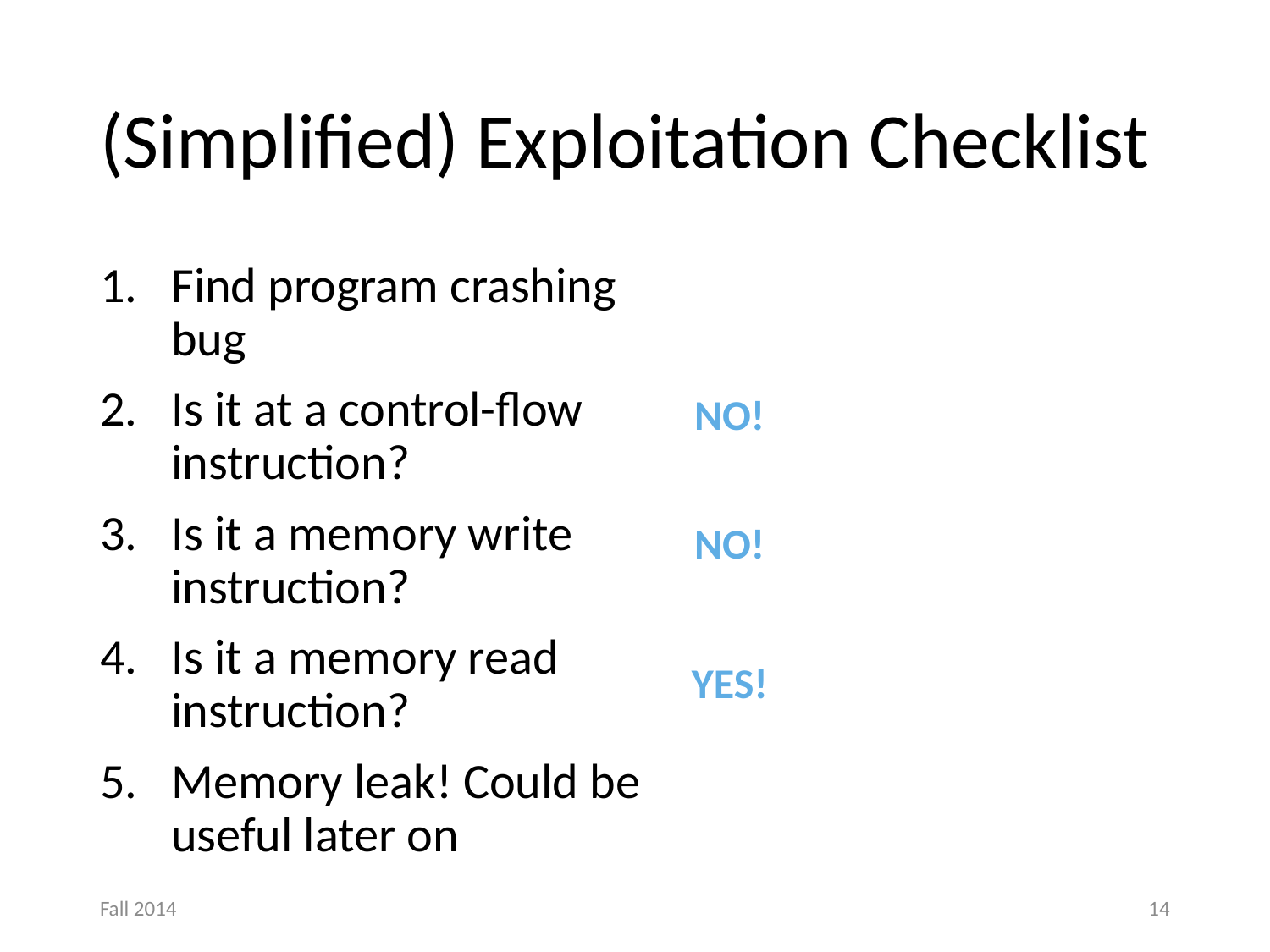

# (Simplified) Exploitation Checklist
Find program crashing bug
Is it at a control-flow instruction?
Is it a memory write instruction?
Is it a memory read instruction?
Memory leak! Could be useful later on
NO!
NO!
YES!
Fall 2014
14